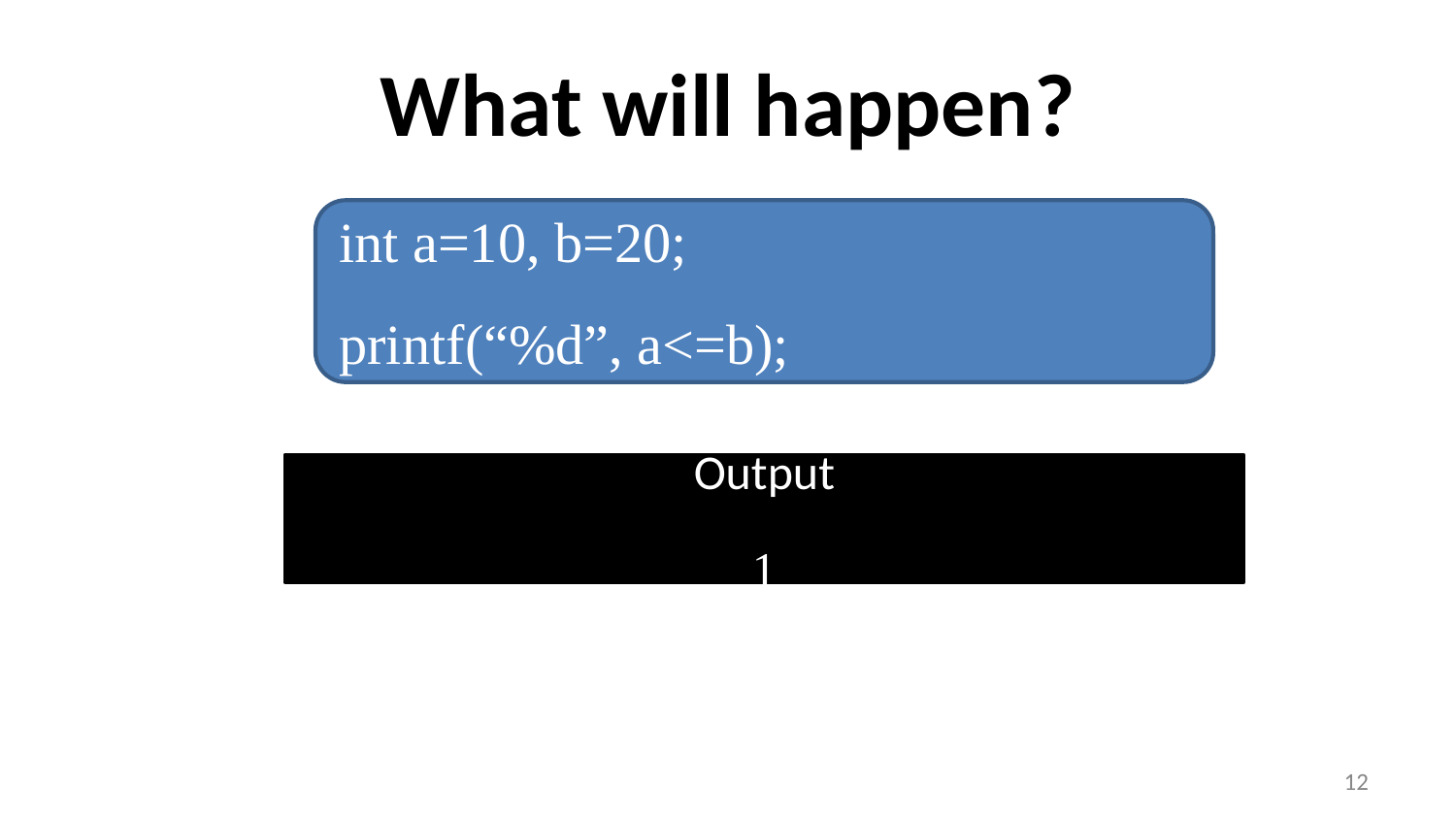

# What will happen?
int a=10, b=20;

printf(“%d”, a<=b);
Output

1
12